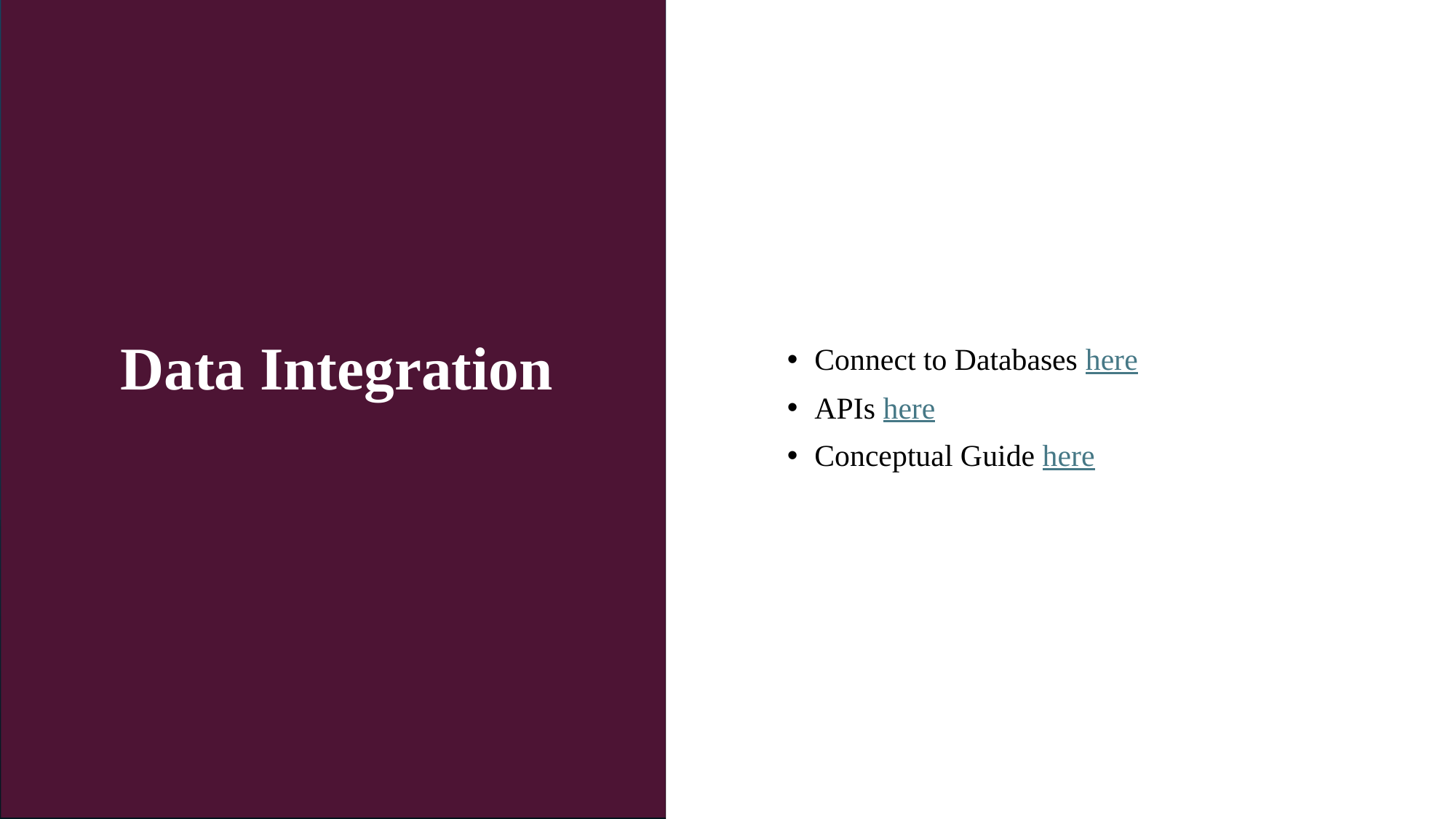

Connect to Databases here
APIs here
Conceptual Guide here

Data Integration